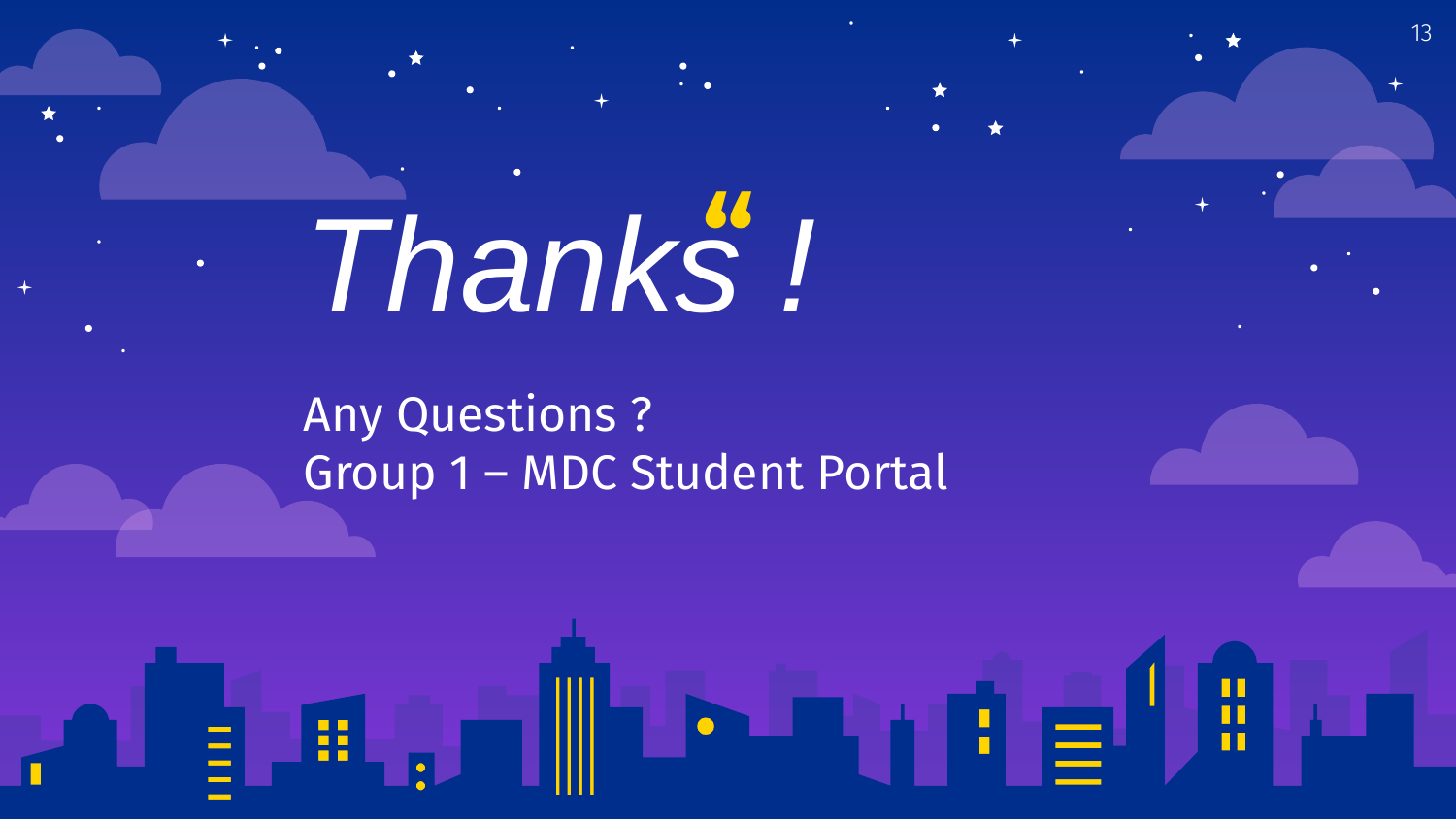

13
Thanks !

Any Questions ?
Group 1 – MDC Student Portal